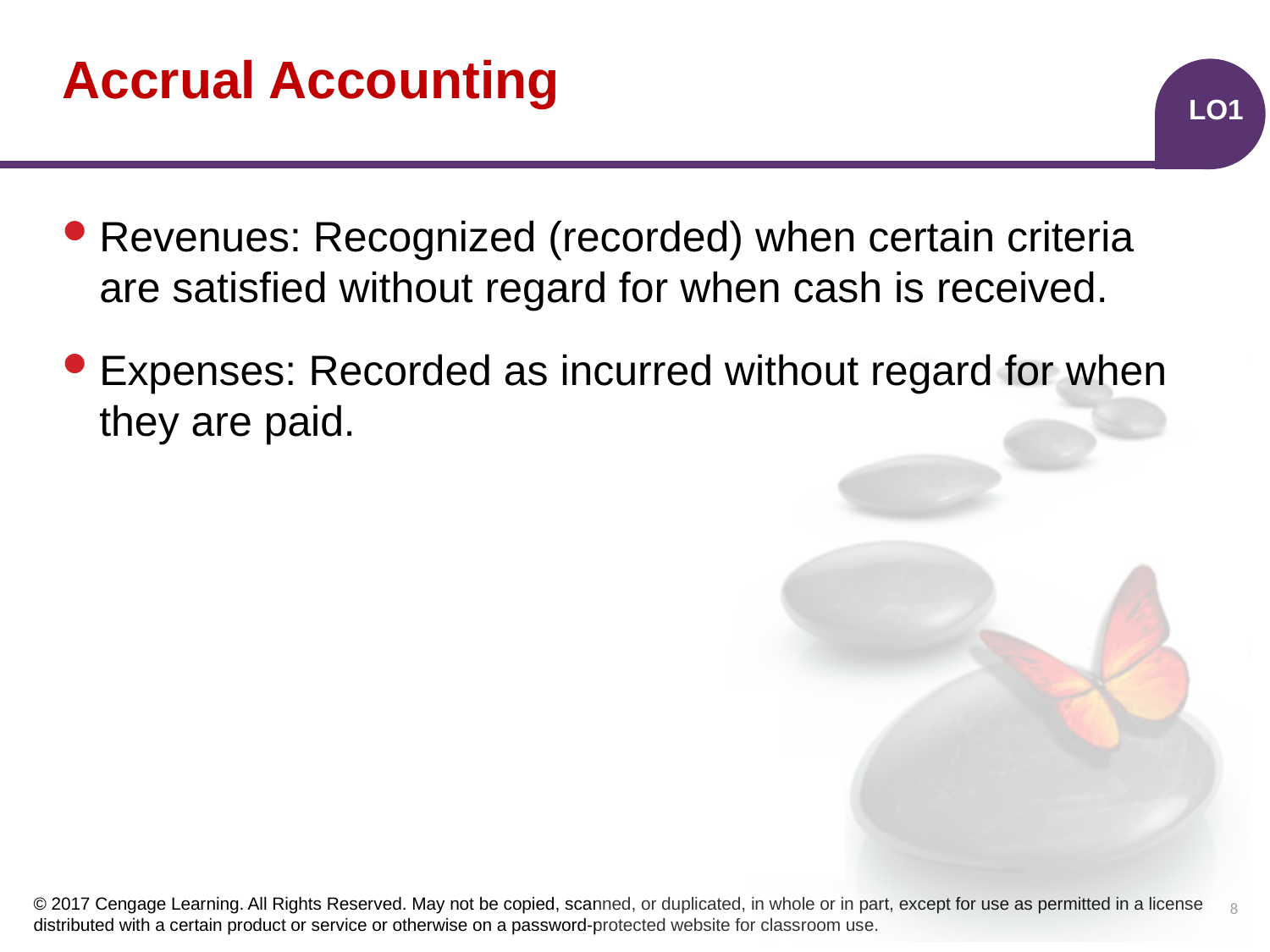

# Accrual Accounting
LO1
Revenues: Recognized (recorded) when certain criteria are satisfied without regard for when cash is received.
Expenses: Recorded as incurred without regard for when they are paid.
8